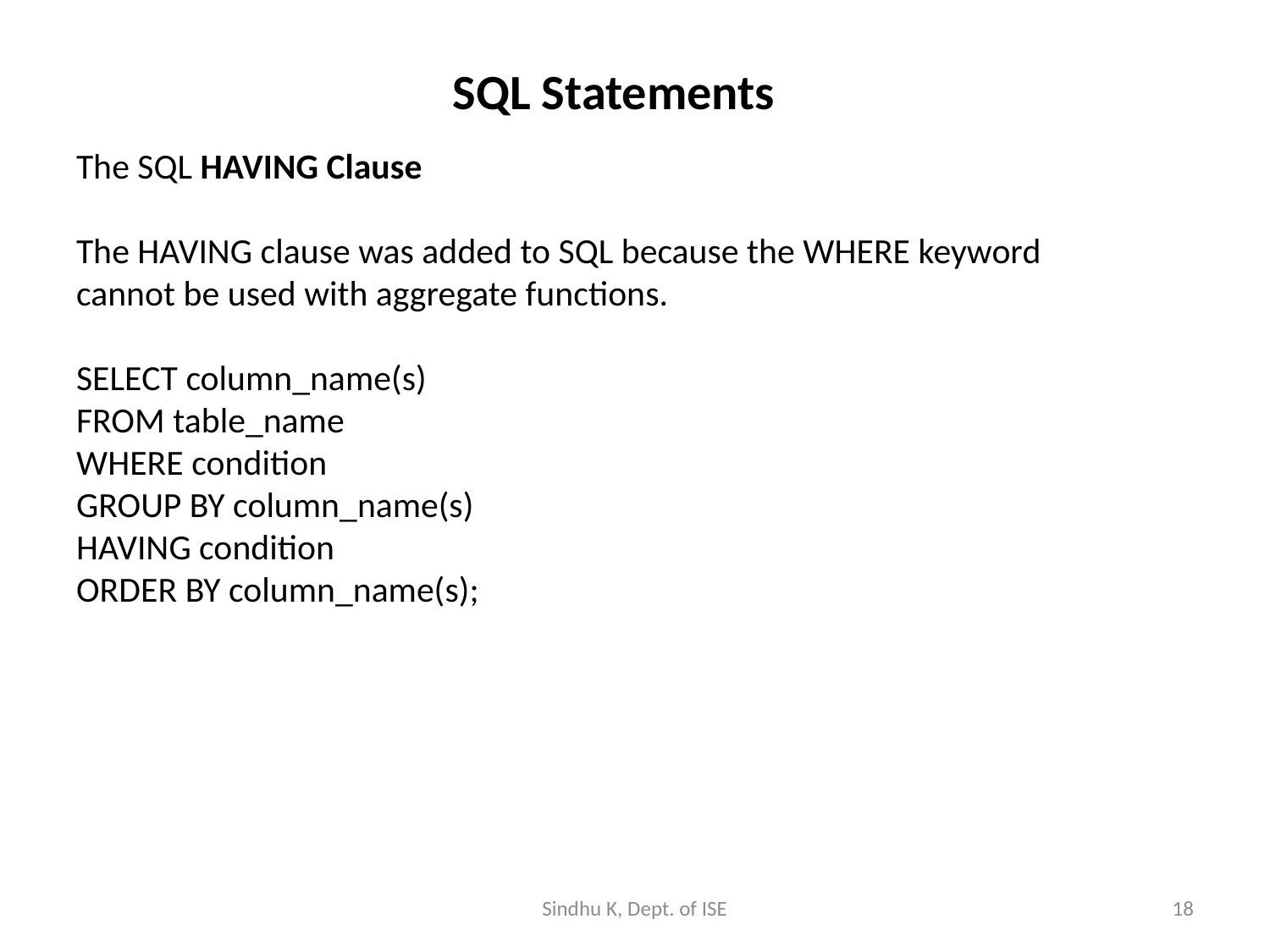

# SQL Statements
The SQL HAVING Clause

The HAVING clause was added to SQL because the WHERE keyword cannot be used with aggregate functions.

SELECT column_name(s)
FROM table_name
WHERE condition
GROUP BY column_name(s)
HAVING condition
ORDER BY column_name(s);

Sindhu K, Dept. of ISE
18